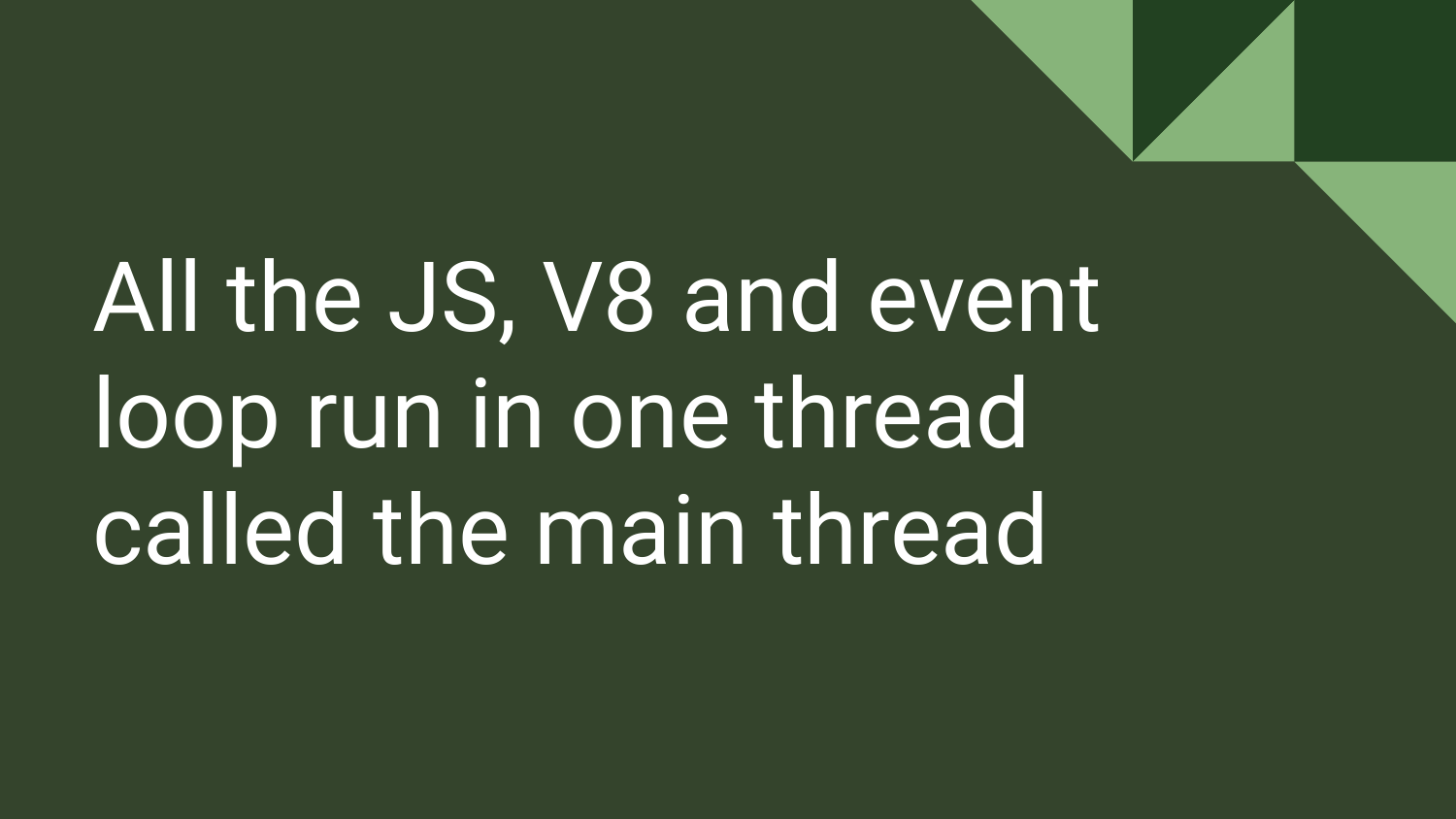

# All the JS, V8 and event loop run in one thread called the main thread